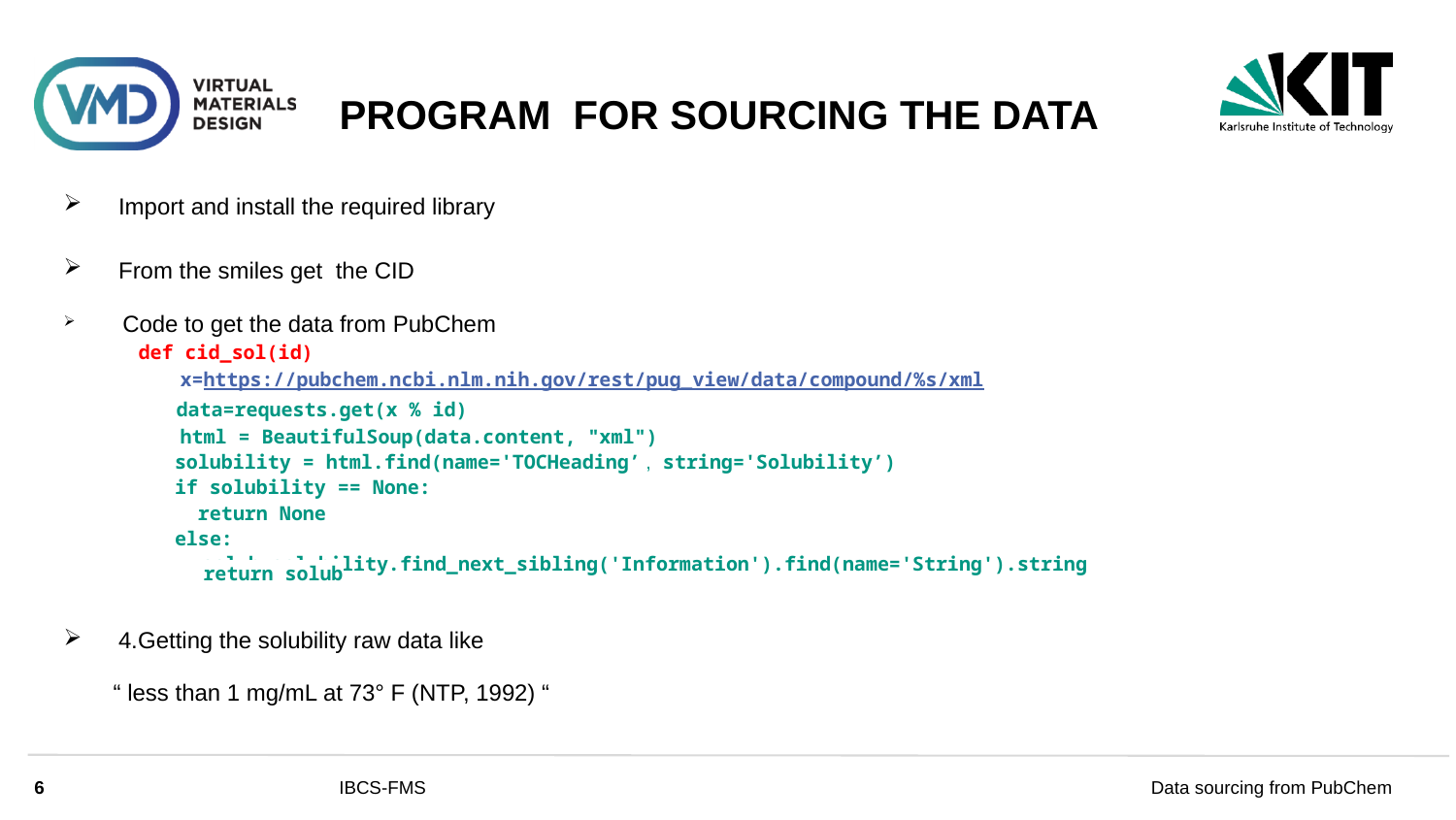

# PROGRAM  FOR SOURCING THE DATA
Import and install the required library

From the smiles get  the CID

 Code to get the data from PubChem
              def cid_sol(id)
          x=https://pubchem.ncbi.nlm.nih.gov/rest/pug_view/data/compound/%s/xml
                             data=requests.get(x % id)
          html = BeautifulSoup(data.content, "xml")
        solubility = html.find(name='TOCHeading’ , string='Solubility’)
        if solubility == None:
                return None
            else:
                               solub=solubility.find_next_sibling('Information').find(name='String').string
            return solub

4.Getting the solubility raw data like

            “ less than 1 mg/mL at 73° F (NTP, 1992) “

6